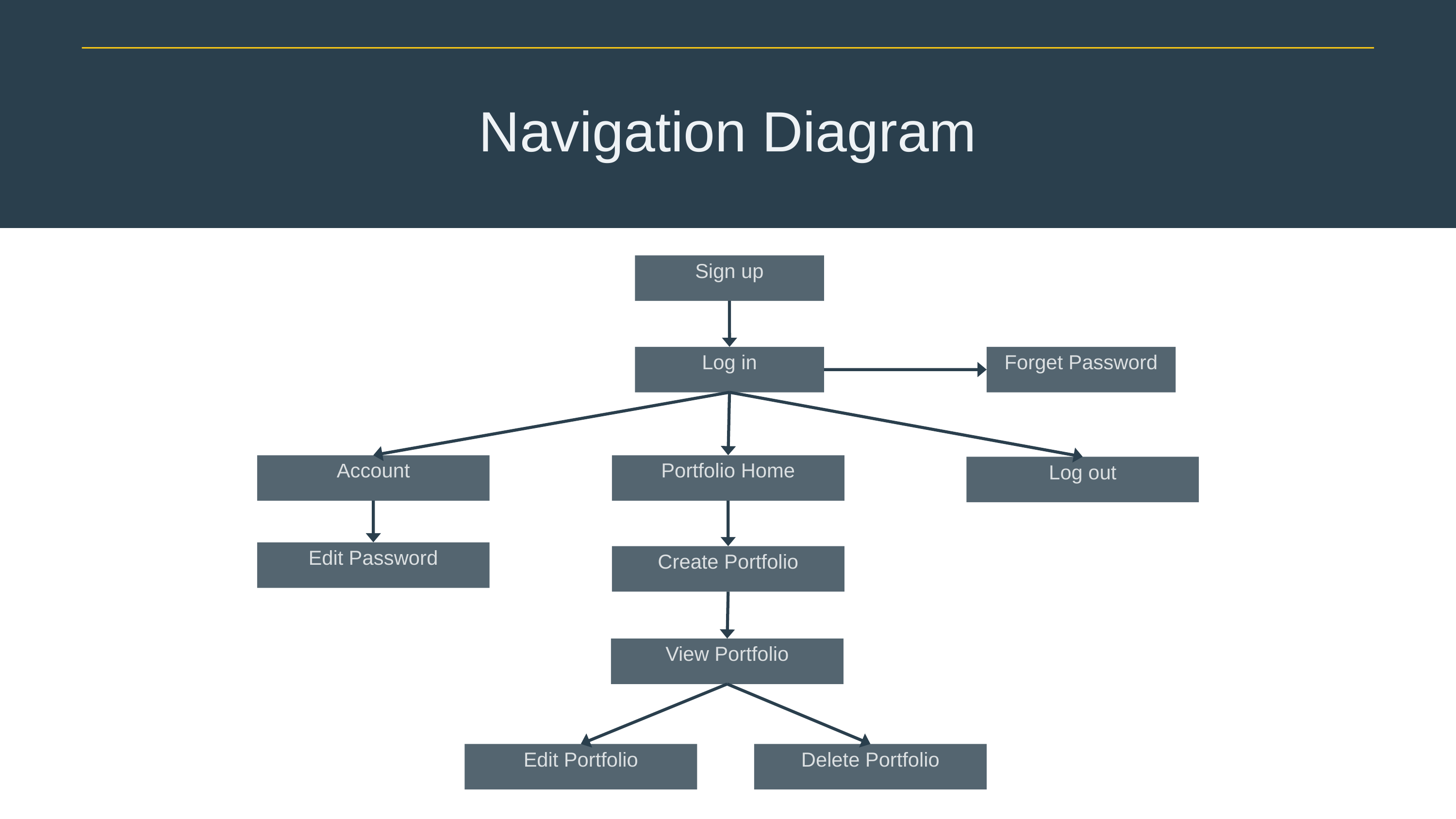

Navigation Diagram

Sign up

Log in

Forget Password

Account

Portfolio Home

Log out

Edit Password

Create Portfolio

View Portfolio

Edit Portfolio

Delete Portfolio